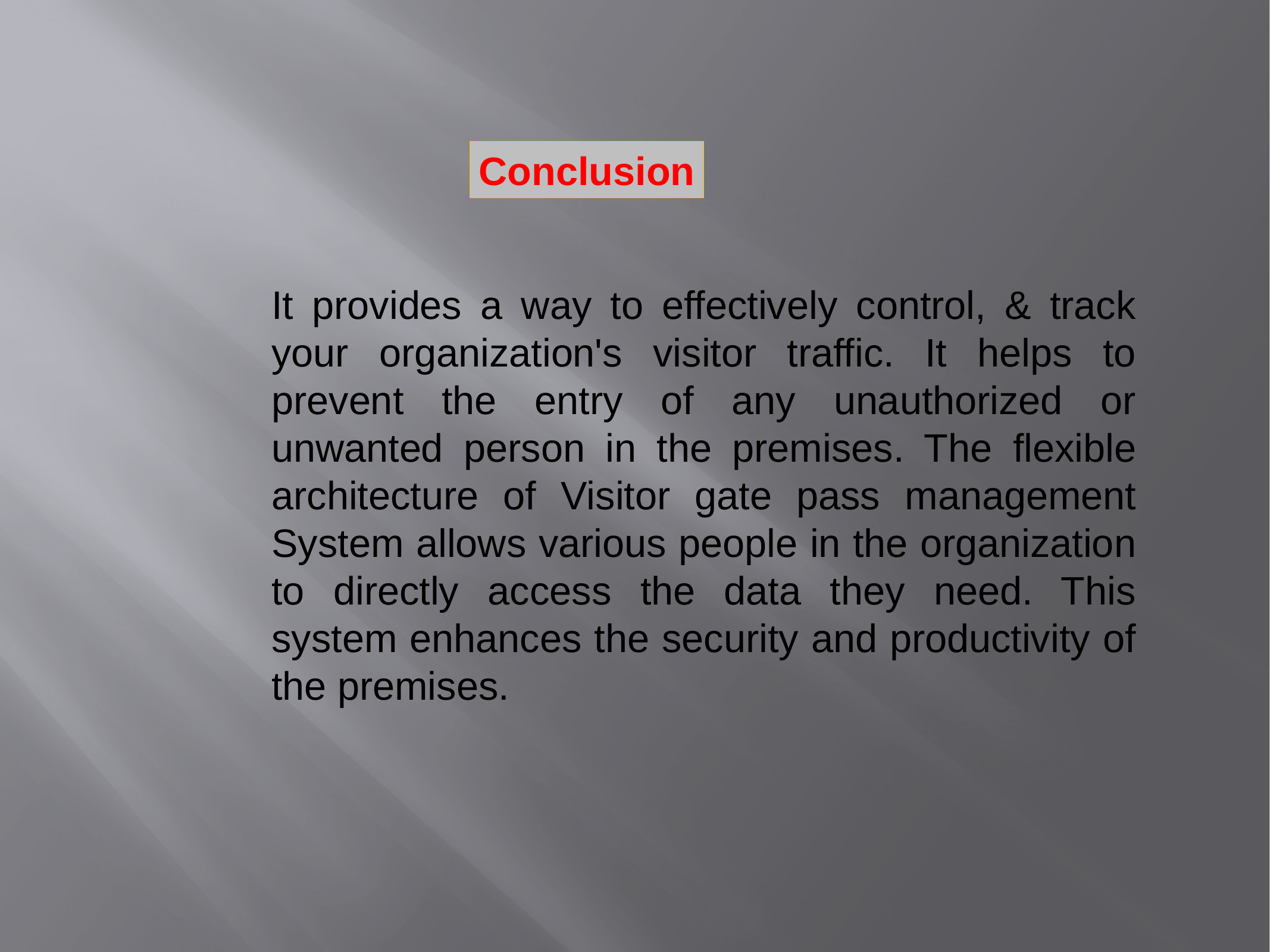

Conclusion
It provides a way to effectively control, & track your organization's visitor traffic. It helps to prevent the entry of any unauthorized or unwanted person in the premises. The flexible architecture of Visitor gate pass management System allows various people in the organization to directly access the data they need. This system enhances the security and productivity of the premises.